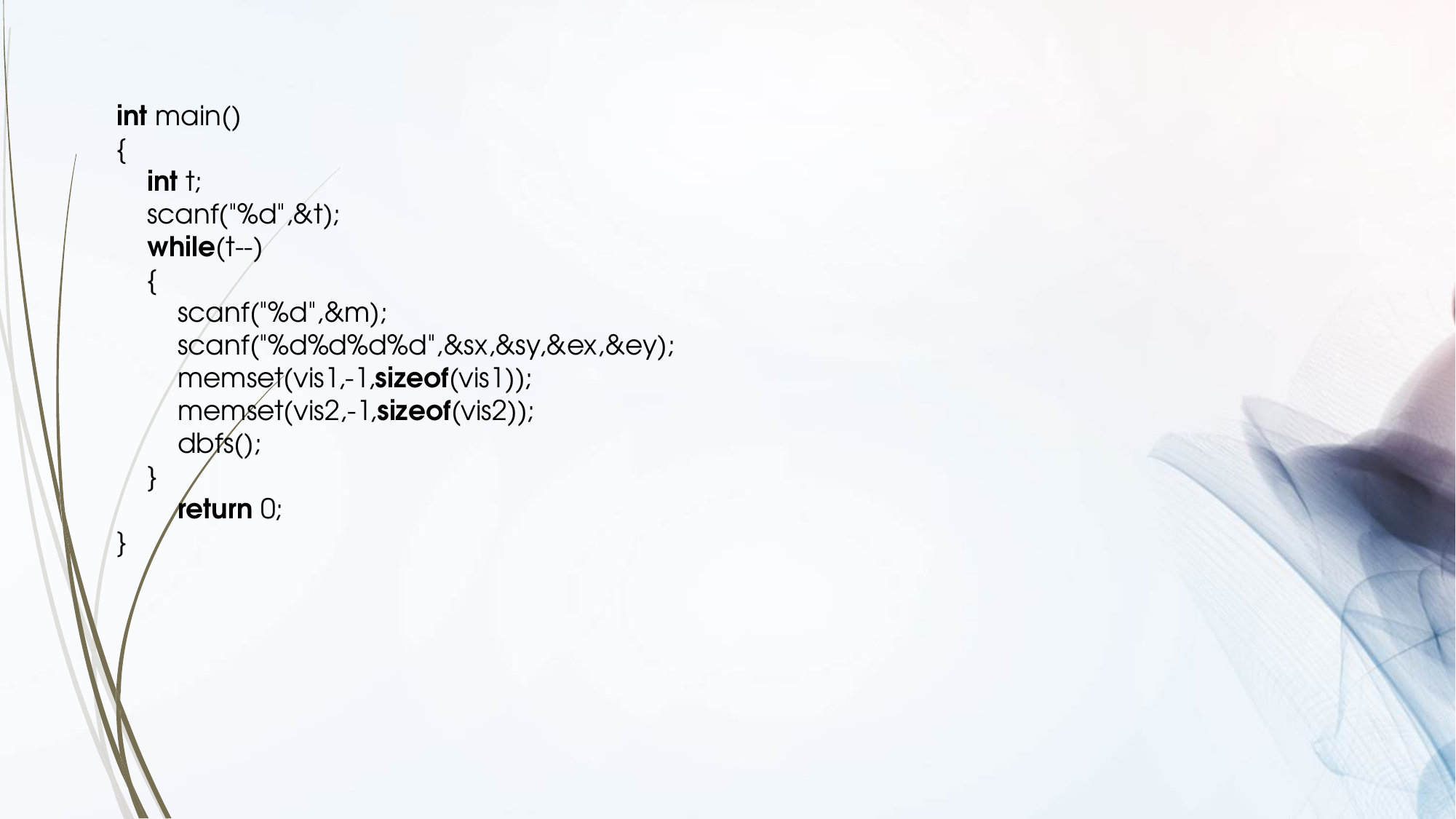

int main()
{
    int t;
    scanf("%d",&t);
    while(t--)
    {
        scanf("%d",&m);
        scanf("%d%d%d%d",&sx,&sy,&ex,&ey);
        memset(vis1,-1,sizeof(vis1));
        memset(vis2,-1,sizeof(vis2));
        dbfs();
    }
        return 0;
}